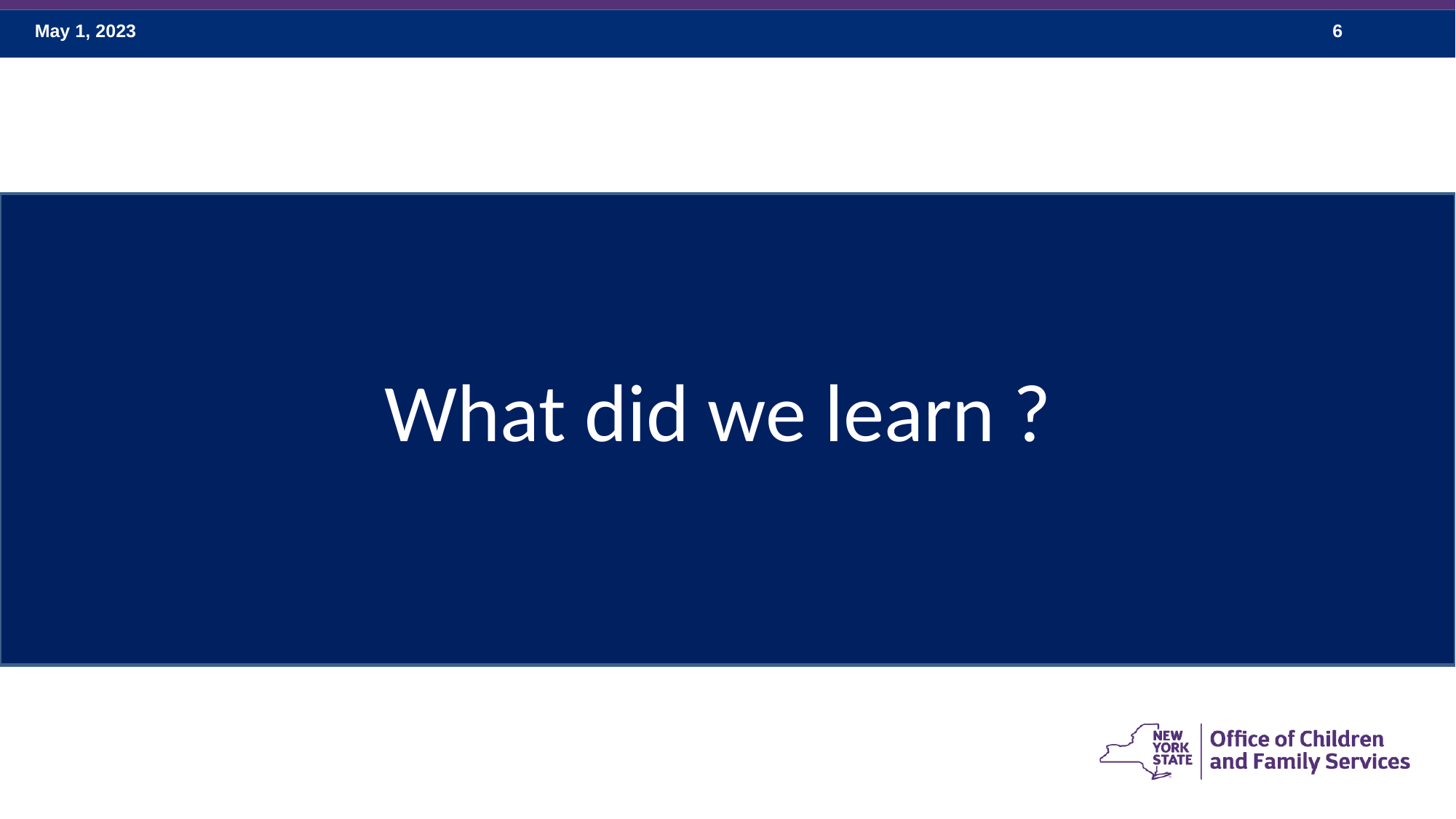

BPS 4: Offer Services Intensely
What did we learn ?